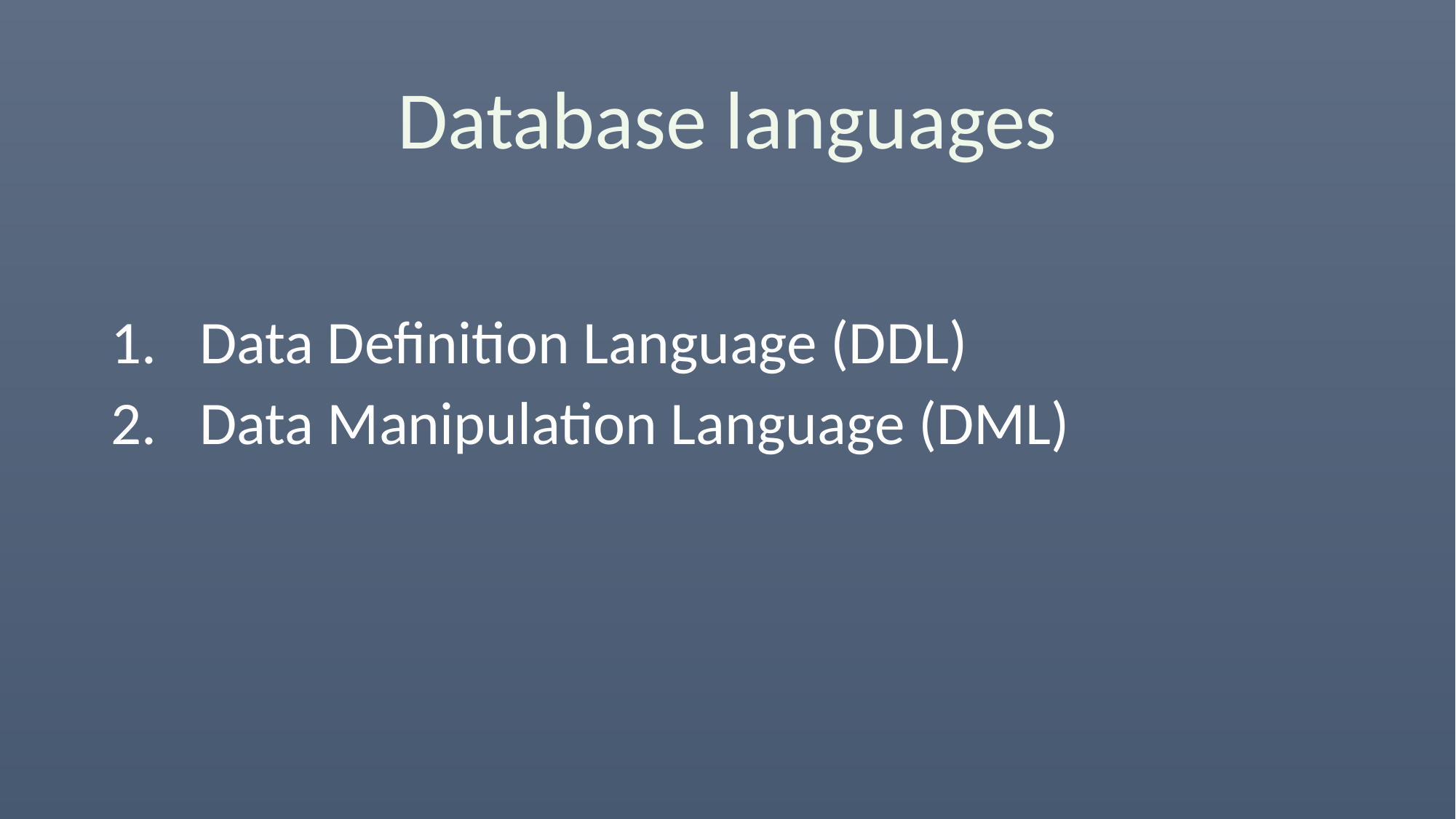

# Database languages

Data Definition Language (DDL)
Data Manipulation Language (DML)